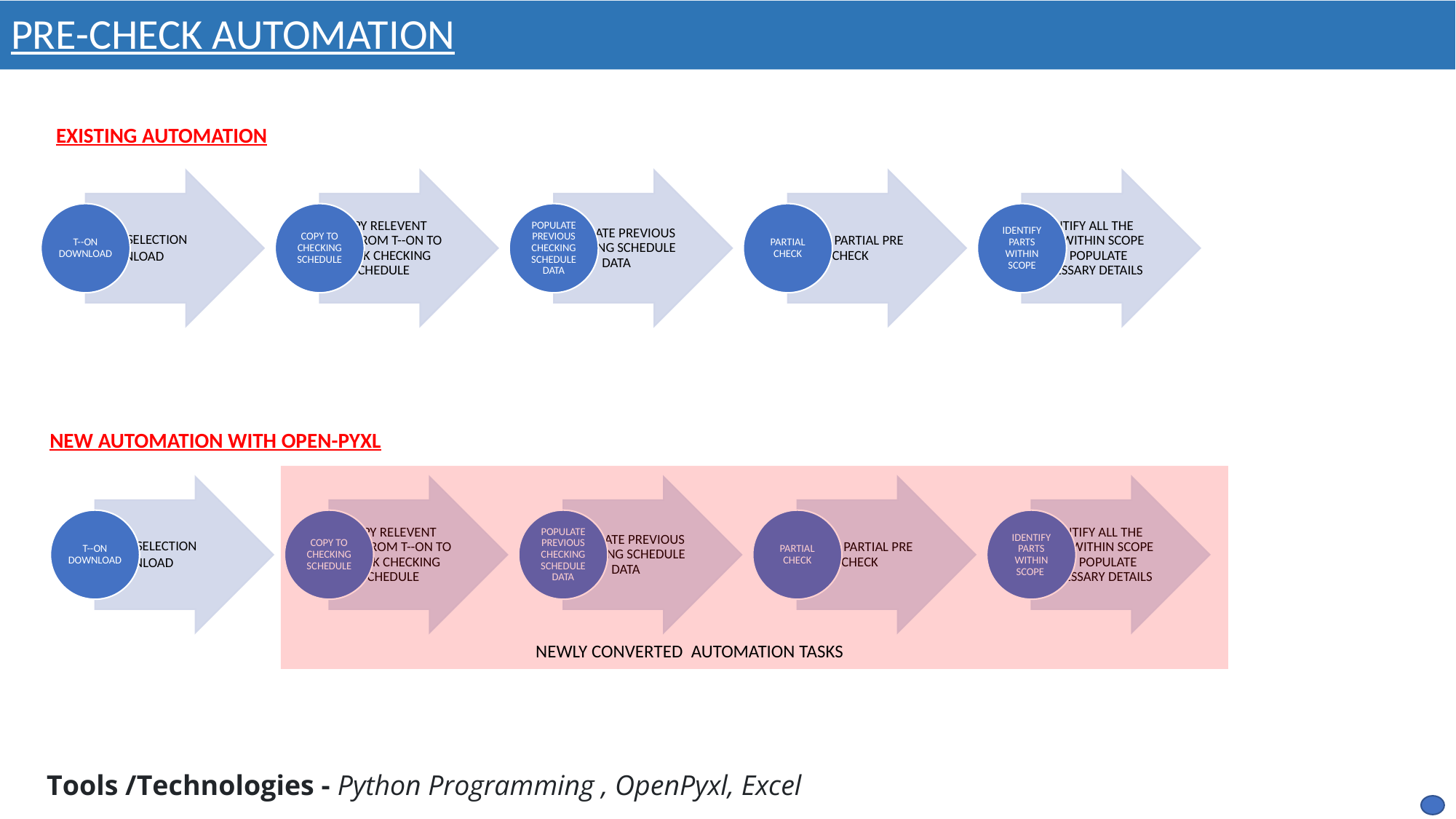

DATA SELECTION
DOWNLOAD
T--ON DOWNLOAD
COPY RELEVENT DATA FROM T--ON TO BLANK CHECKING SCHEDULE
COPY TO CHECKING SCHEDULE
POPULATE PREVIOUS CHECKING SCHEDULE DATA
POPULATE PREVIOUS CHECKING SCHEDULE DATA
START PARTIAL PRE CHECK
PARTIAL CHECK
IDENTIFY ALL THE PARTS WITHIN SCOPE AND POPULATE NESCESSARY DETAILS
IDENTIFY PARTS WITHIN SCOPE
EXISTING AUTOMATION
# PRE-CHECK AUTOMATION
DATA SELECTION
DOWNLOAD
T--ON DOWNLOAD
COPY RELEVENT DATA FROM T--ON TO BLANK CHECKING SCHEDULE
COPY TO CHECKING SCHEDULE
POPULATE PREVIOUS CHECKING SCHEDULE DATA
POPULATE PREVIOUS CHECKING SCHEDULE DATA
START PARTIAL PRE CHECK
PARTIAL CHECK
IDENTIFY ALL THE PARTS WITHIN SCOPE AND POPULATE NESCESSARY DETAILS
IDENTIFY PARTS WITHIN SCOPE
NEW AUTOMATION WITH OPEN-PYXL

NEWLY CONVERTED  AUTOMATION TASKS
Tools /Technologies - Python Programming , OpenPyxl, Excel